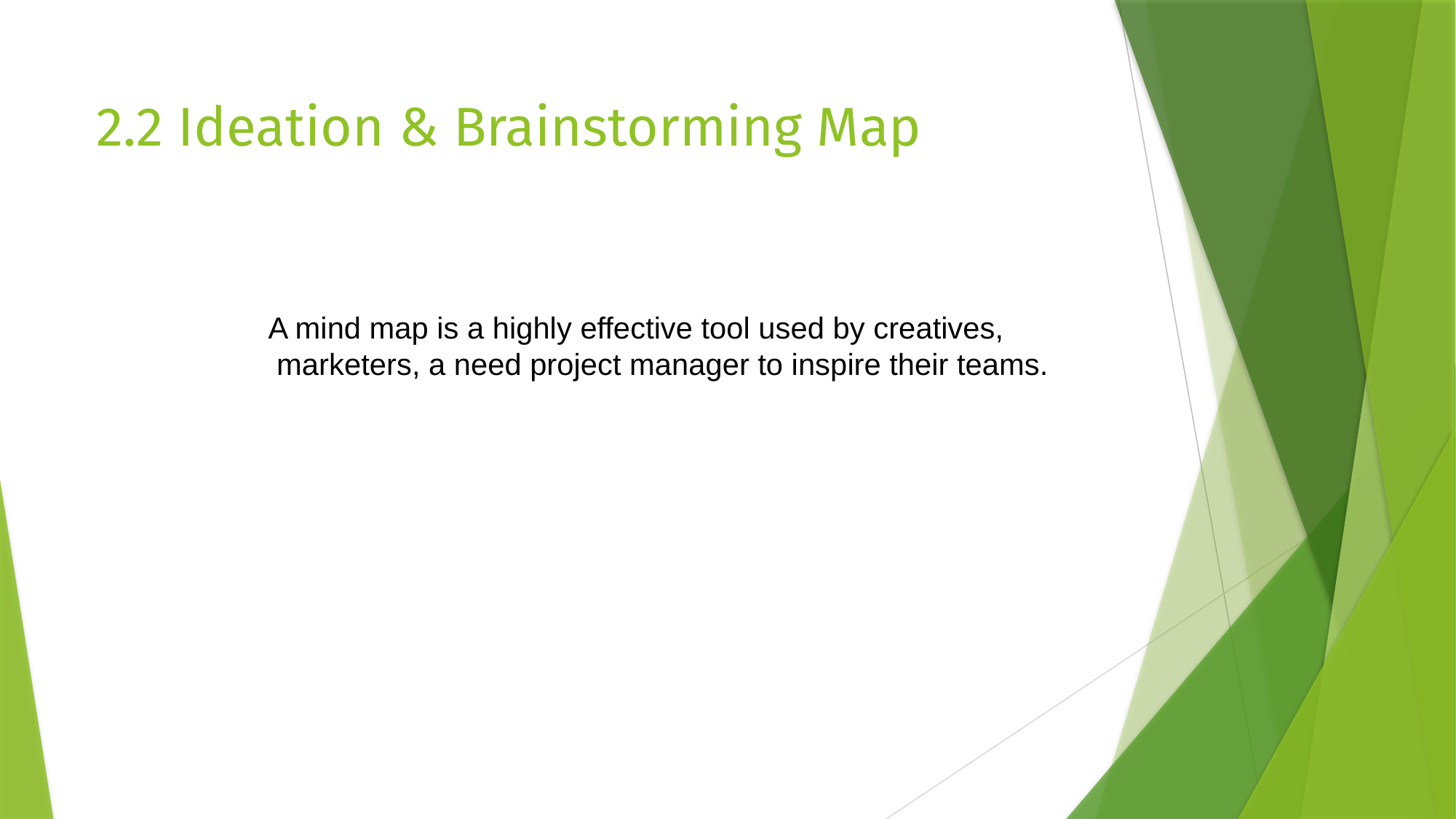

# 2.2 Ideation & Brainstorming Map
A mind map is a highly effective tool used by creatives,
 marketers, a need project manager to inspire their teams.